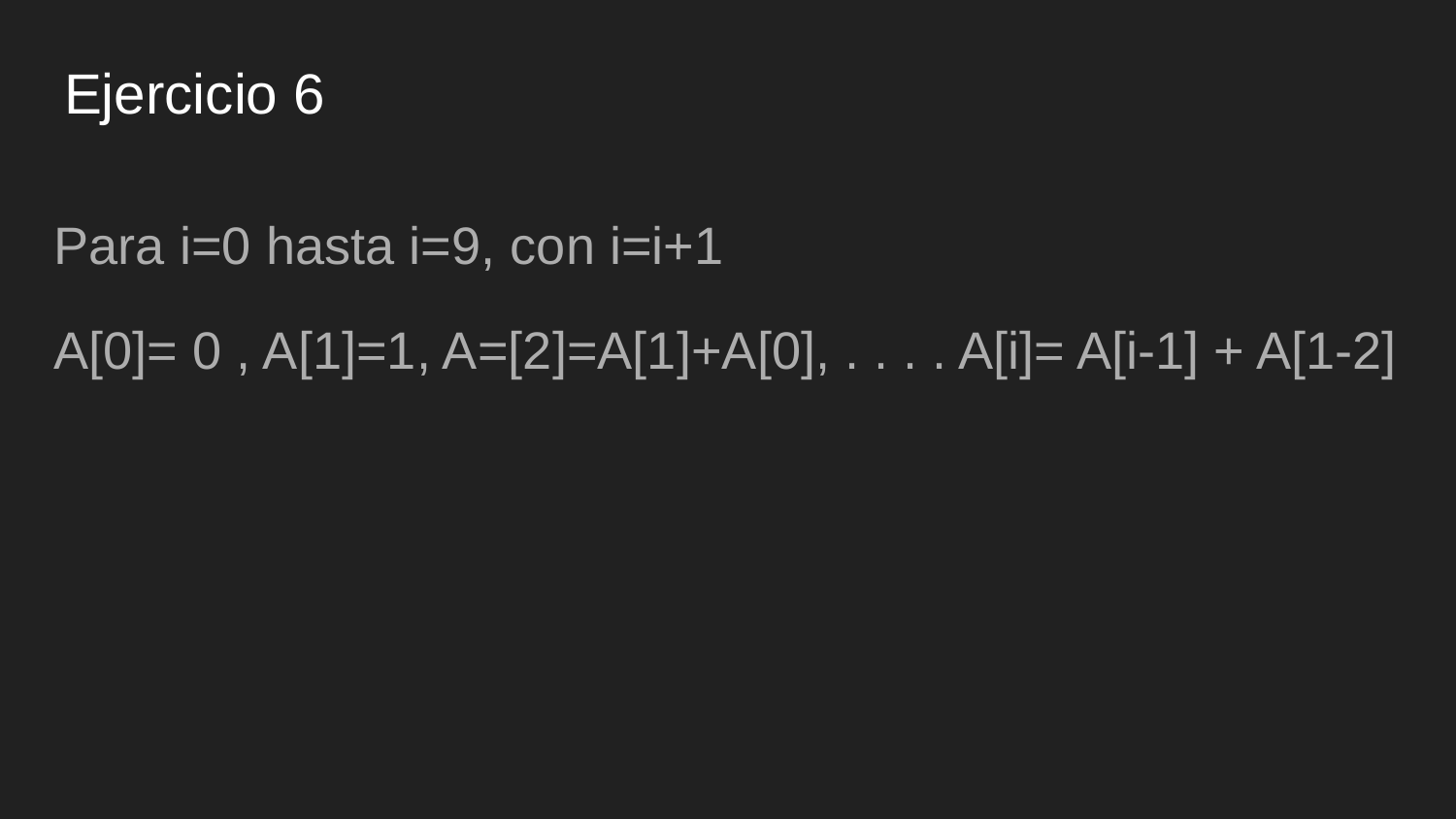

Ejercicio 6

Para i=0 hasta i=9, con i=i+1
A[0]= 0 , A[1]=1, A=[2]=A[1]+A[0], . . . . A[i]= A[i-1] + A[1-2]